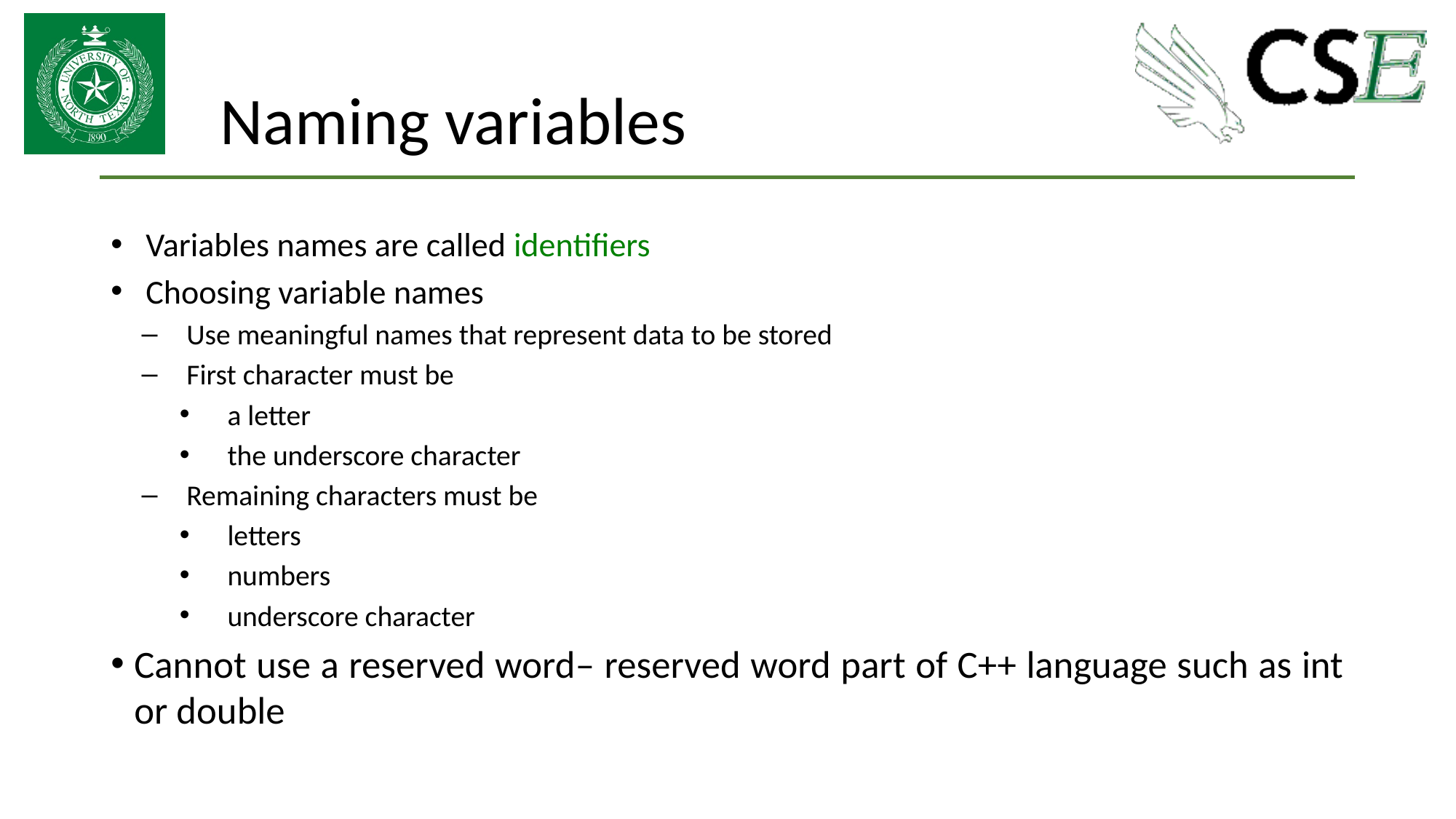

# Naming variables
Variables names are called identifiers
Choosing variable names
Use meaningful names that represent data to be stored
First character must be
a letter
the underscore character
Remaining characters must be
letters
numbers
underscore character
Cannot use a reserved word– reserved word part of C++ language such as int or double